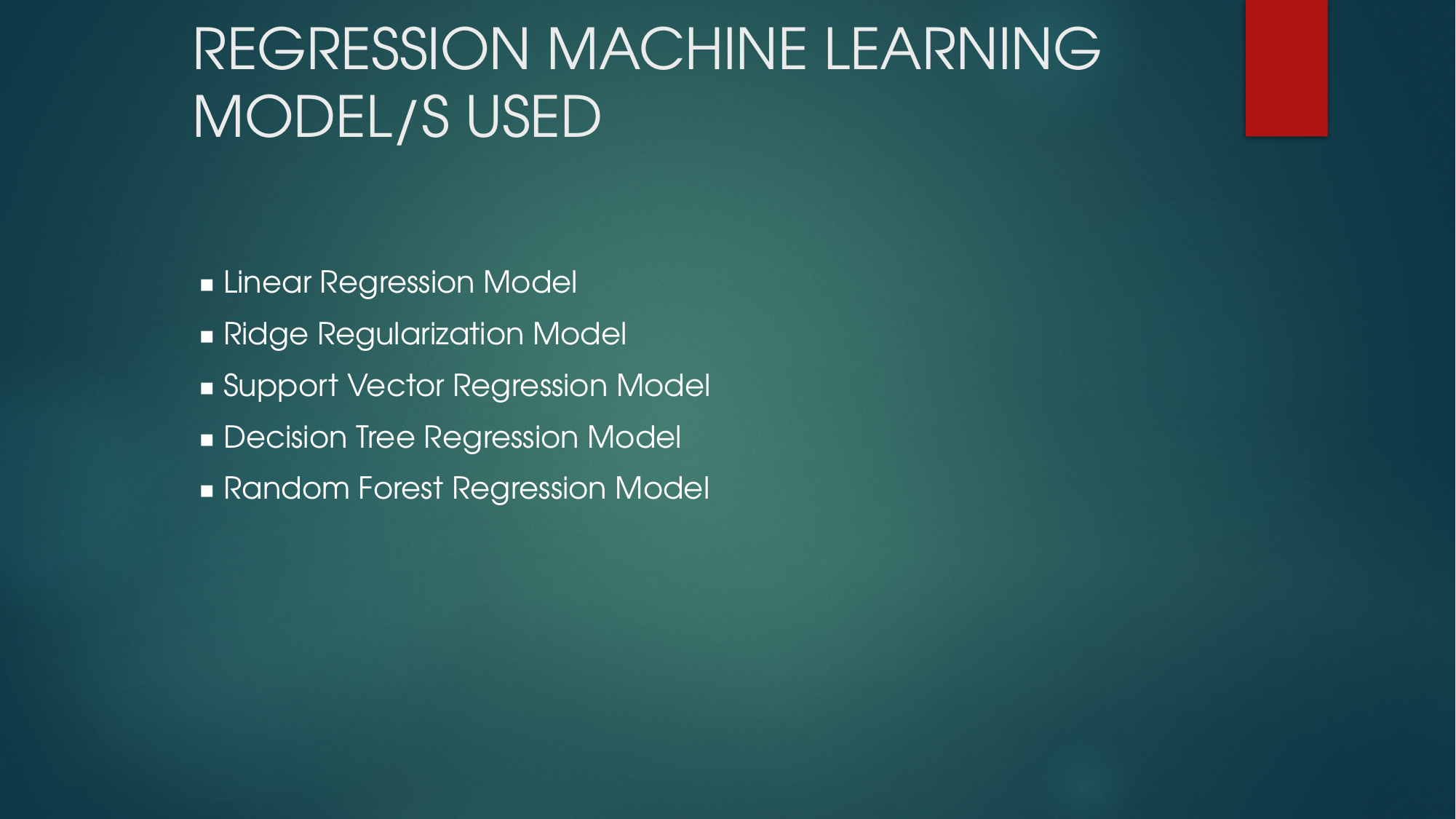

# REGRESSION MACHINE LEARNING MODEL/S USED
▪ Linear Regression Model
▪ Ridge Regularization Model
▪ Support Vector Regression Model
▪ Decision Tree Regression Model
▪ Random Forest Regression Model